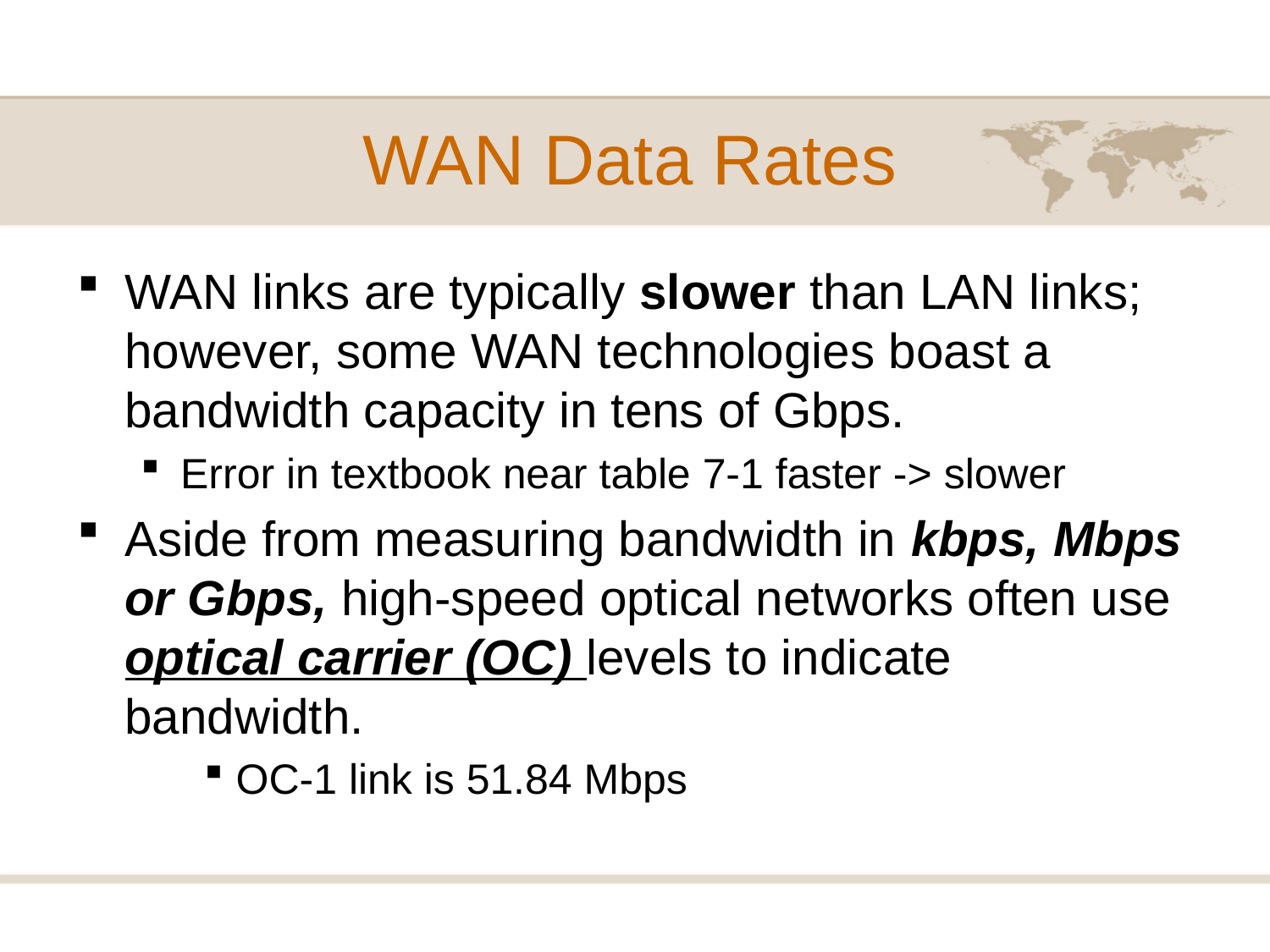

# WAN Data Rates
WAN links are typically slower than LAN links; however, some WAN technologies boast a bandwidth capacity in tens of Gbps.
Error in textbook near table 7-1 faster -> slower
Aside from measuring bandwidth in kbps, Mbps or Gbps, high-speed optical networks often use optical carrier (OC) levels to indicate bandwidth.
OC-1 link is 51.84 Mbps